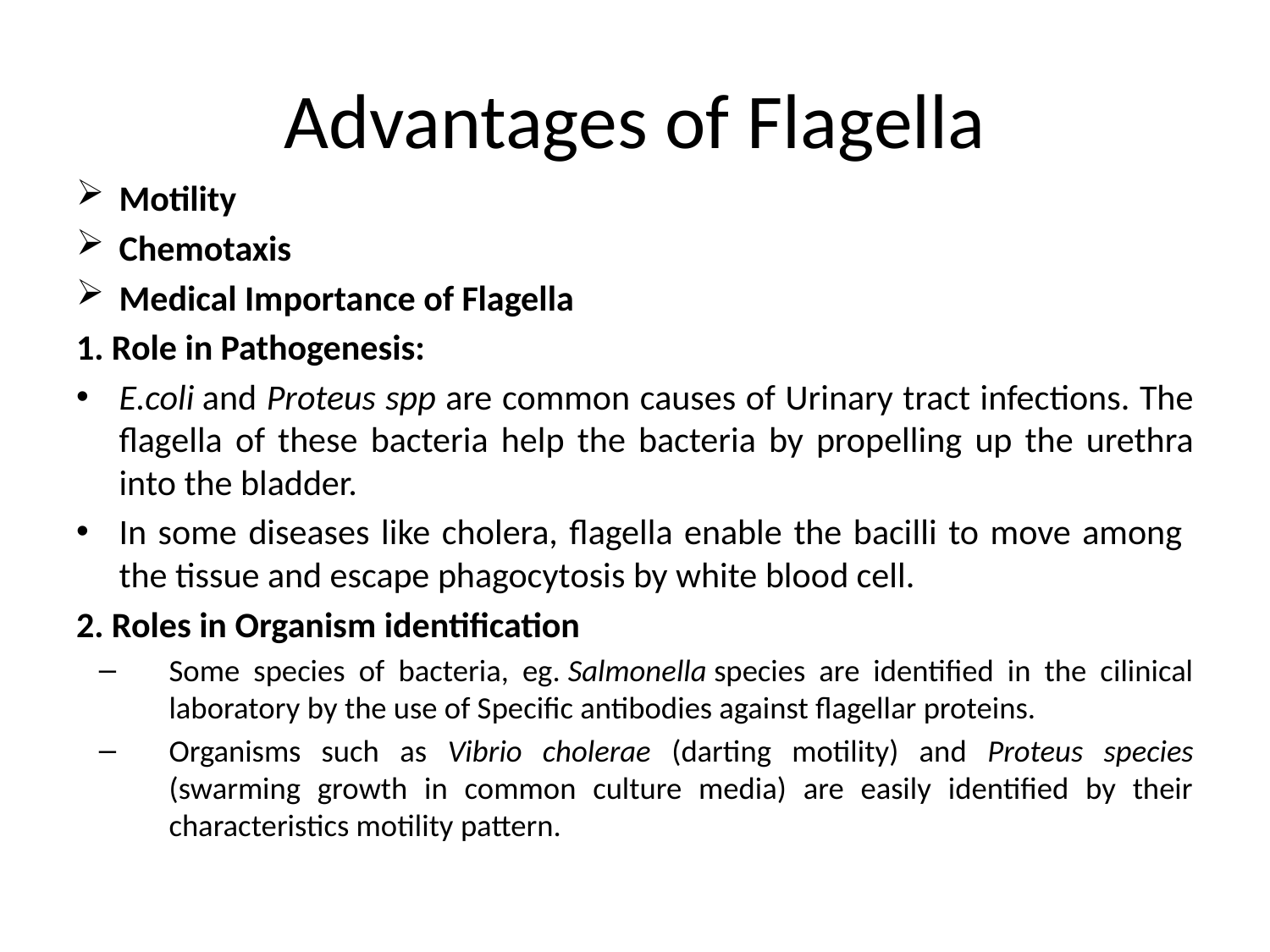

# Advantages of Flagella
Motility
Chemotaxis
Medical Importance of Flagella
1. Role in Pathogenesis:
E.coli and Proteus spp are common causes of Urinary tract infections. The flagella of these bacteria help the bacteria by propelling up the urethra into the bladder.
In some diseases like cholera, flagella enable the bacilli to move among  the tissue and escape phagocytosis by white blood cell.
2. Roles in Organism identification
Some species of bacteria, eg. Salmonella species are identified in the cilinical laboratory by the use of Specific antibodies against flagellar proteins.
Organisms such as Vibrio cholerae (darting motility) and Proteus species (swarming growth in common culture media) are easily identified by their characteristics motility pattern.